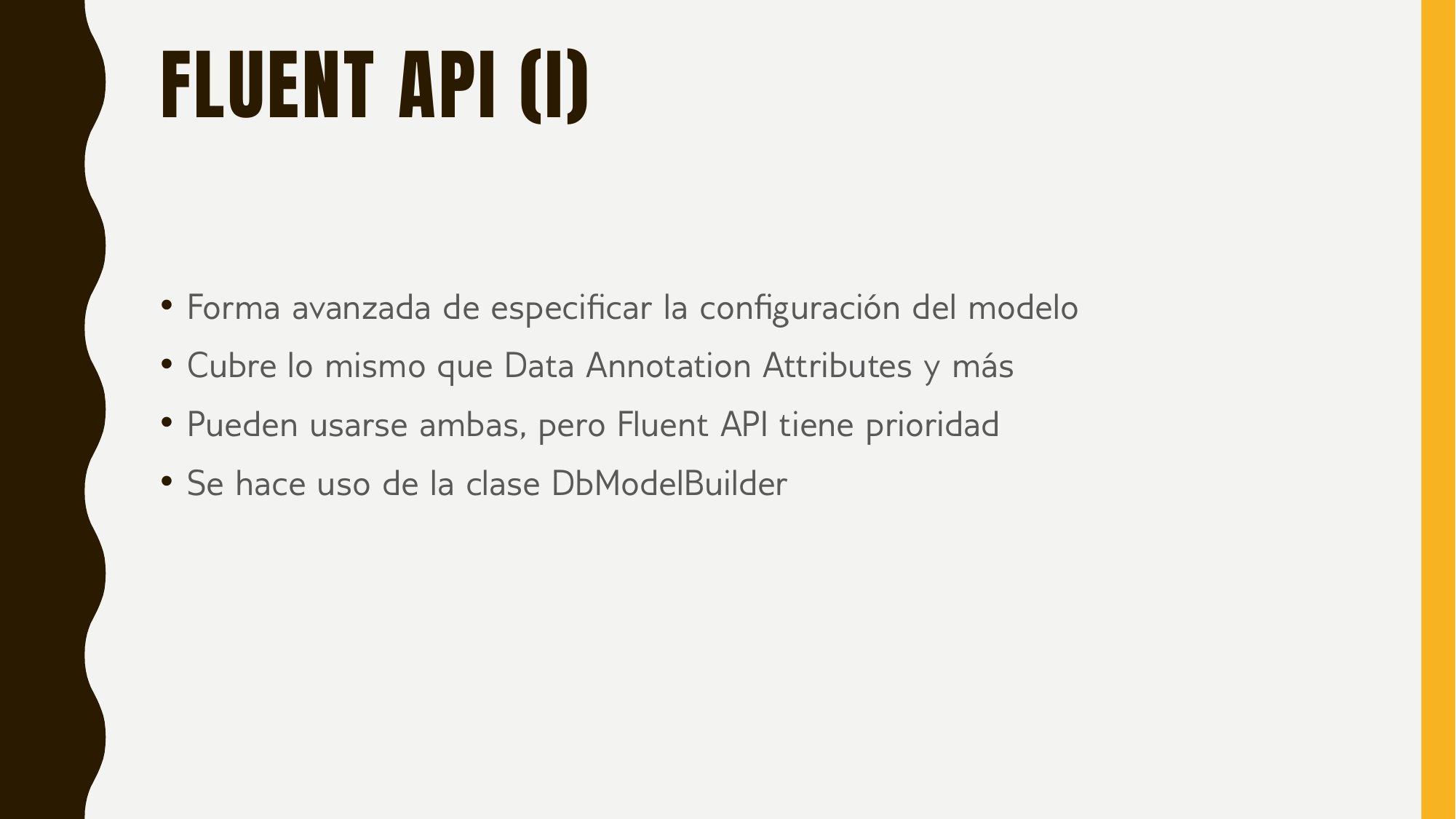

# FLUENT API (i)
Forma avanzada de especificar la configuración del modelo
Cubre lo mismo que Data Annotation Attributes y más
Pueden usarse ambas, pero Fluent API tiene prioridad
Se hace uso de la clase DbModelBuilder